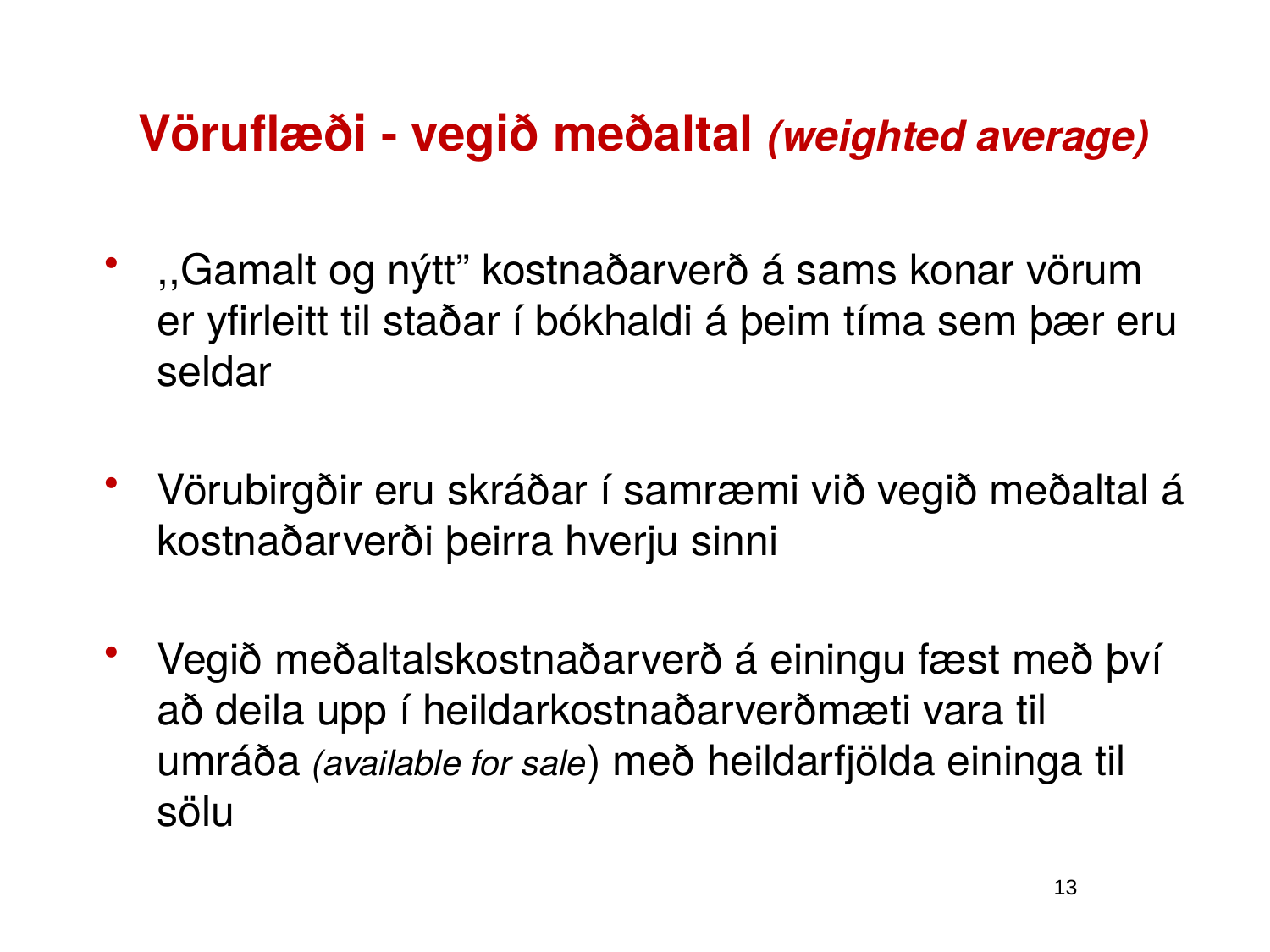

# Vöruflæði - vegið meðaltal (weighted average)
,,Gamalt og nýtt” kostnaðarverð á sams konar vörum er yfirleitt til staðar í bókhaldi á þeim tíma sem þær eru seldar

Vörubirgðir eru skráðar í samræmi við vegið meðaltal á kostnaðarverði þeirra hverju sinni

Vegið meðaltalskostnaðarverð á einingu fæst með því að deila upp í heildarkostnaðarverðmæti vara til umráða (available for sale) með heildarfjölda eininga til sölu

13